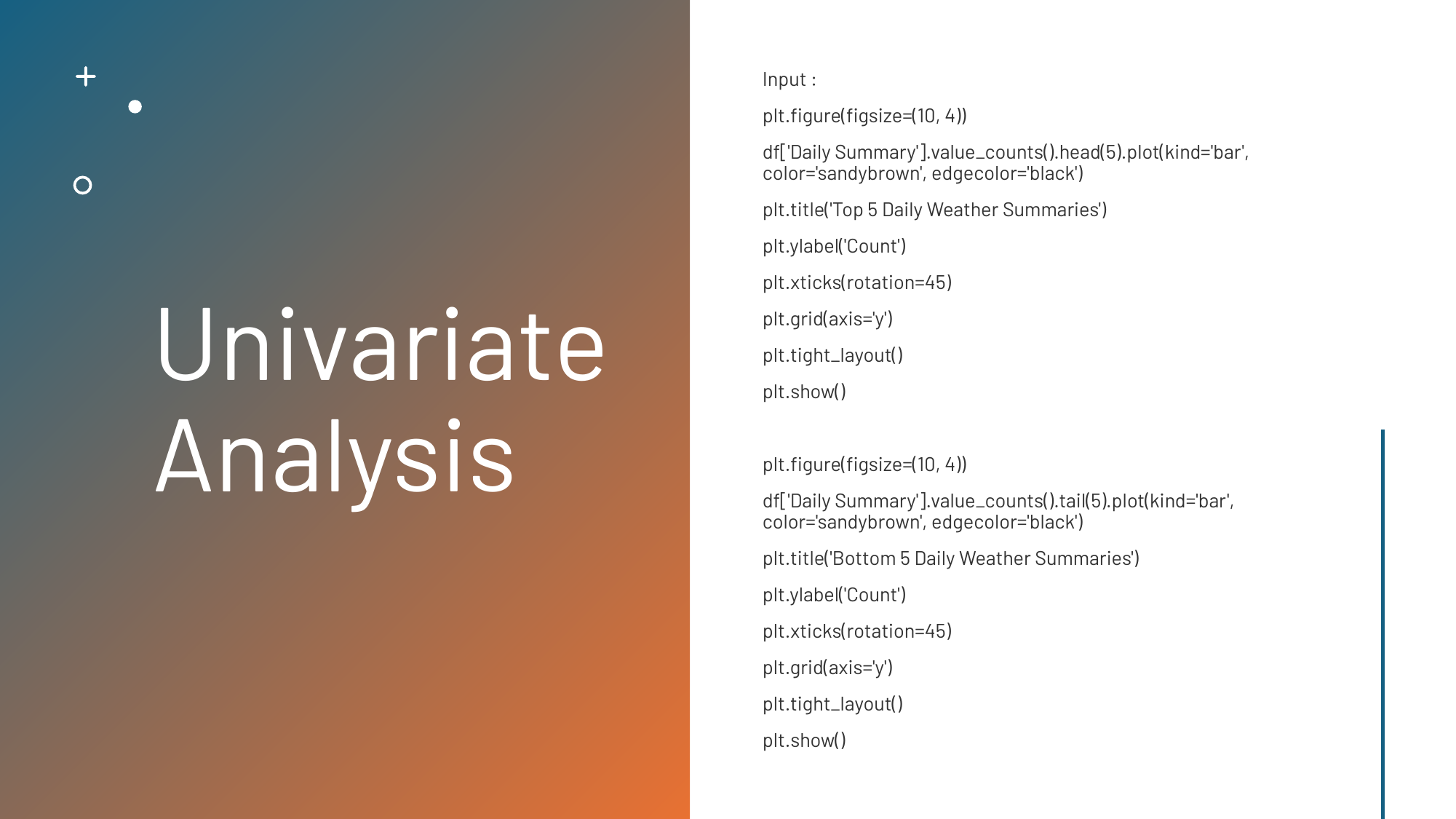

# Univariate Analysis
Input :
plt.figure(figsize=(10, 4))
df['Daily Summary'].value_counts().head(5).plot(kind='bar', color='sandybrown', edgecolor='black')
plt.title('Top 5 Daily Weather Summaries')
plt.ylabel('Count')
plt.xticks(rotation=45)
plt.grid(axis='y')
plt.tight_layout()
plt.show()

plt.figure(figsize=(10, 4))
df['Daily Summary'].value_counts().tail(5).plot(kind='bar', color='sandybrown', edgecolor='black')
plt.title('Bottom 5 Daily Weather Summaries')
plt.ylabel('Count')
plt.xticks(rotation=45)
plt.grid(axis='y')
plt.tight_layout()
plt.show()